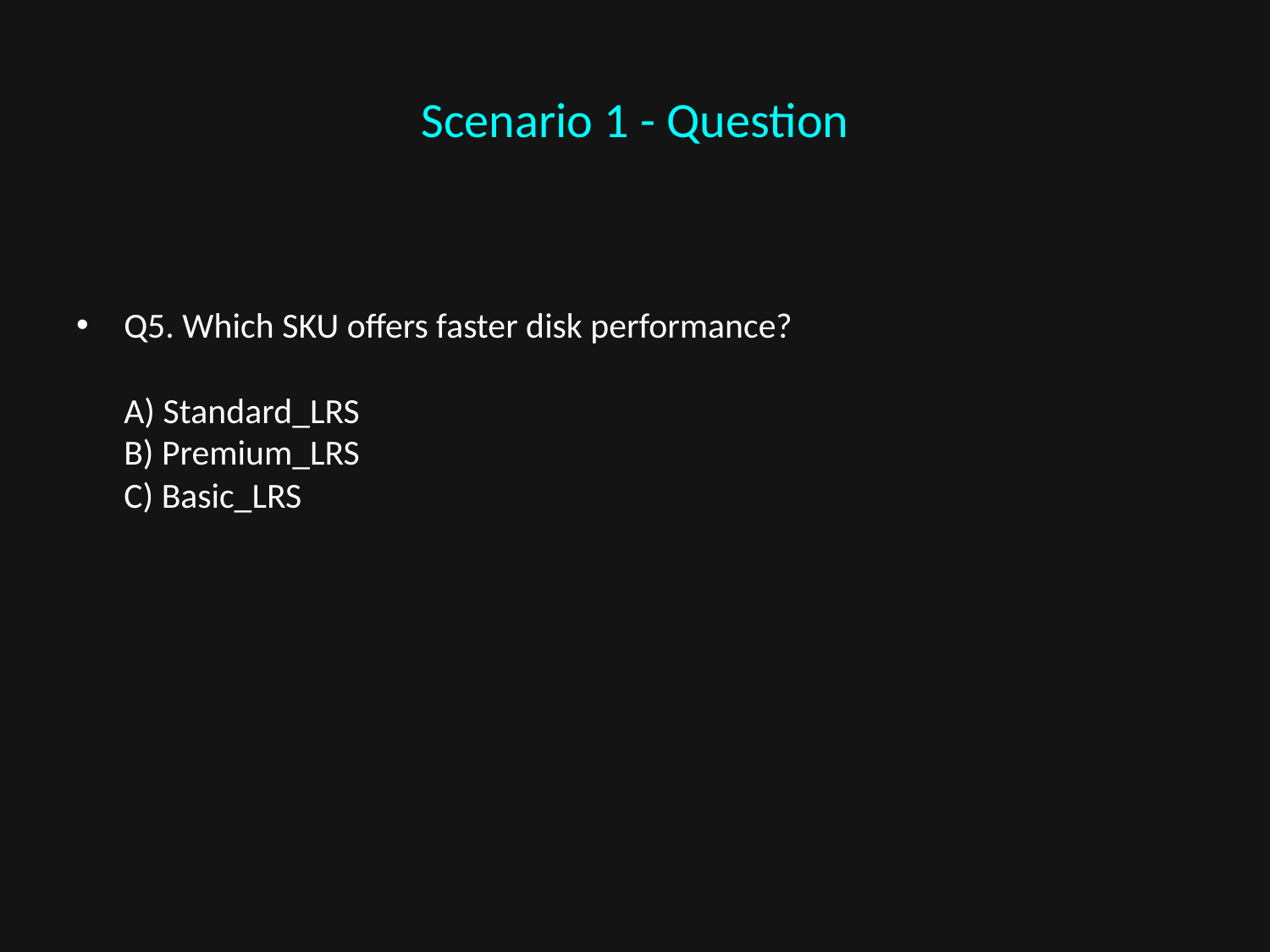

# Scenario 1 - Question

Q5. Which SKU offers faster disk performance?
A) Standard_LRS
B) Premium_LRS
C) Basic_LRS